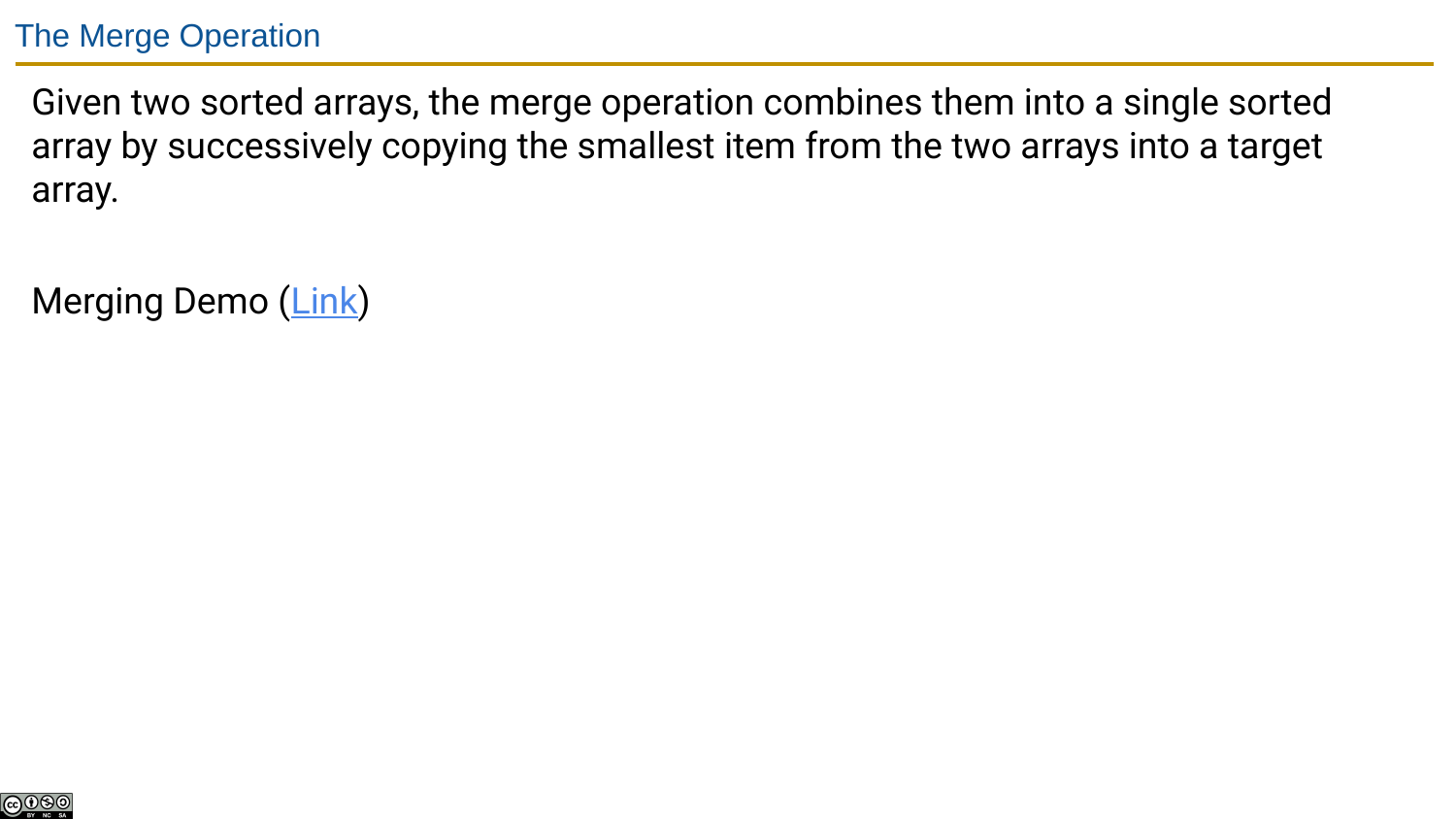

# The Merge Operation
Given two sorted arrays, the merge operation combines them into a single sorted array by successively copying the smallest item from the two arrays into a target array.

Merging Demo (Link)